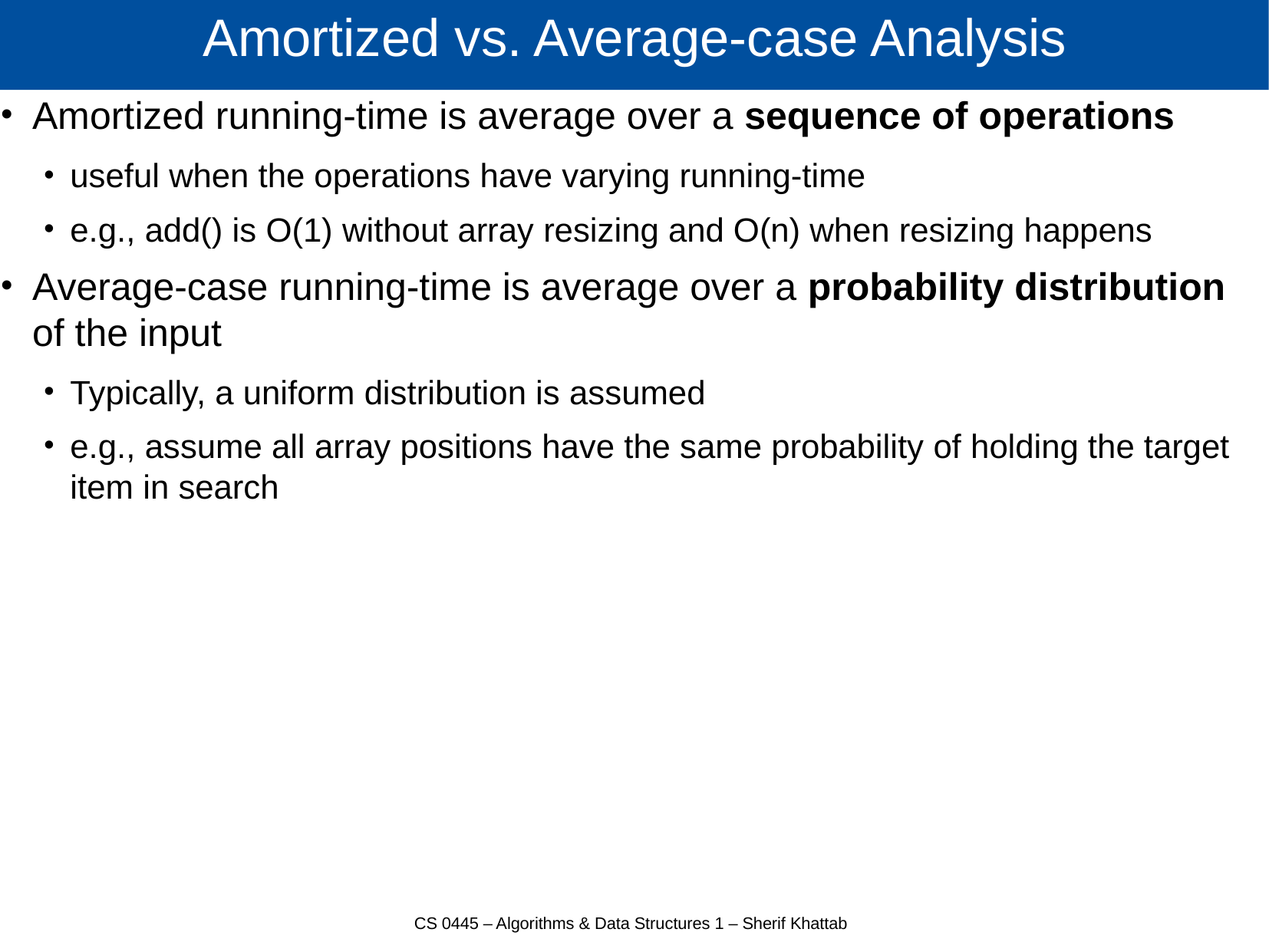

# Amortized vs. Average-case Analysis
Amortized running-time is average over a sequence of operations
useful when the operations have varying running-time
e.g., add() is O(1) without array resizing and O(n) when resizing happens
Average-case running-time is average over a probability distribution of the input
Typically, a uniform distribution is assumed
e.g., assume all array positions have the same probability of holding the target item in search

CS 0445 – Algorithms & Data Structures 1 – Sherif Khattab
28